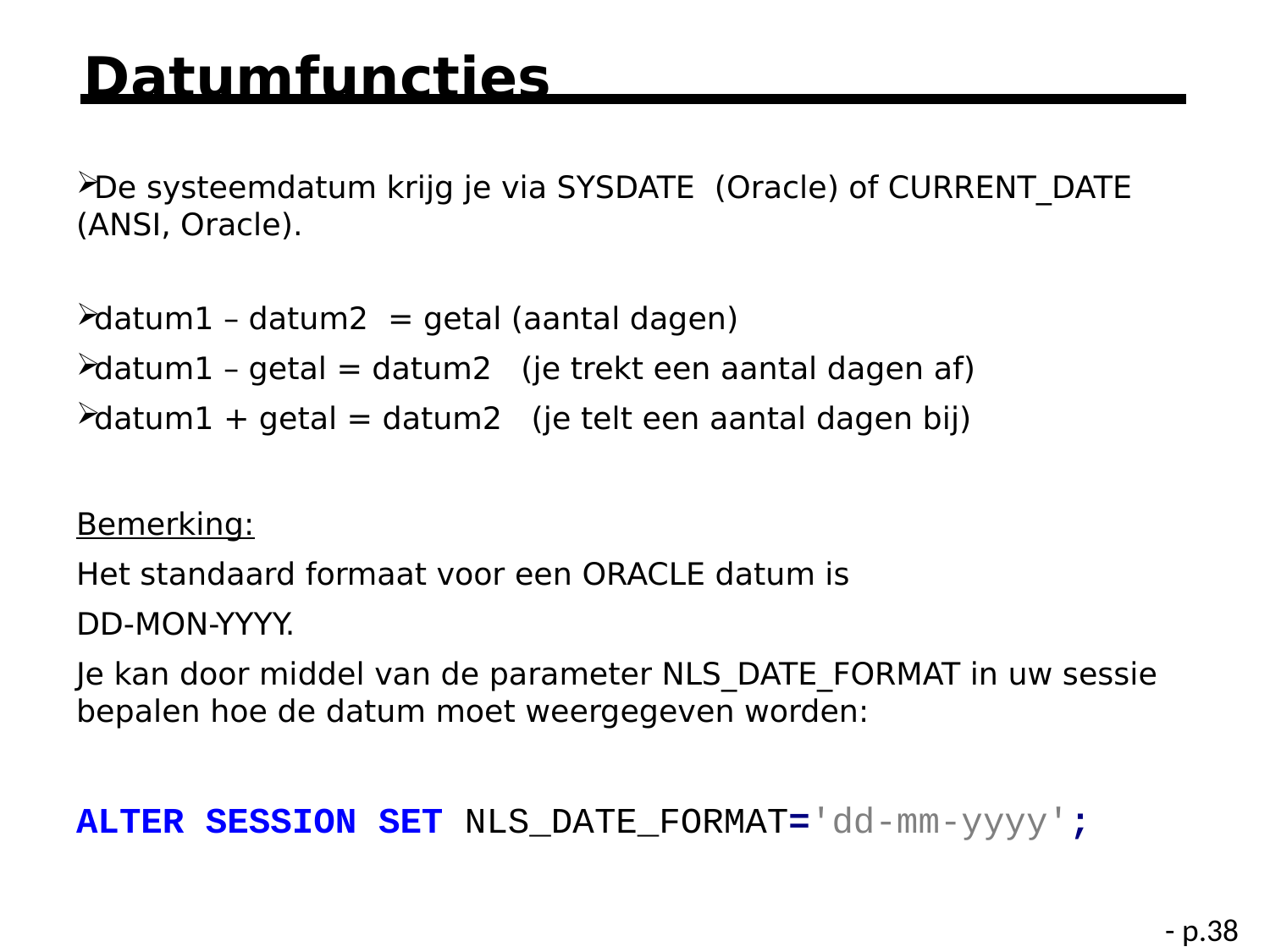

# Datumfuncties
De systeemdatum krijg je via SYSDATE  (Oracle) of CURRENT_DATE (ANSI, Oracle).

datum1 – datum2  = getal (aantal dagen)
datum1 – getal = datum2   (je trekt een aantal dagen af)
datum1 + getal = datum2   (je telt een aantal dagen bij)

Bemerking:
Het standaard formaat voor een ORACLE datum is
DD-MON-YYYY.
Je kan door middel van de parameter NLS_DATE_FORMAT in uw sessie bepalen hoe de datum moet weergegeven worden:

ALTER SESSION SET NLS_DATE_FORMAT='dd-mm-yyyy';

- p.38